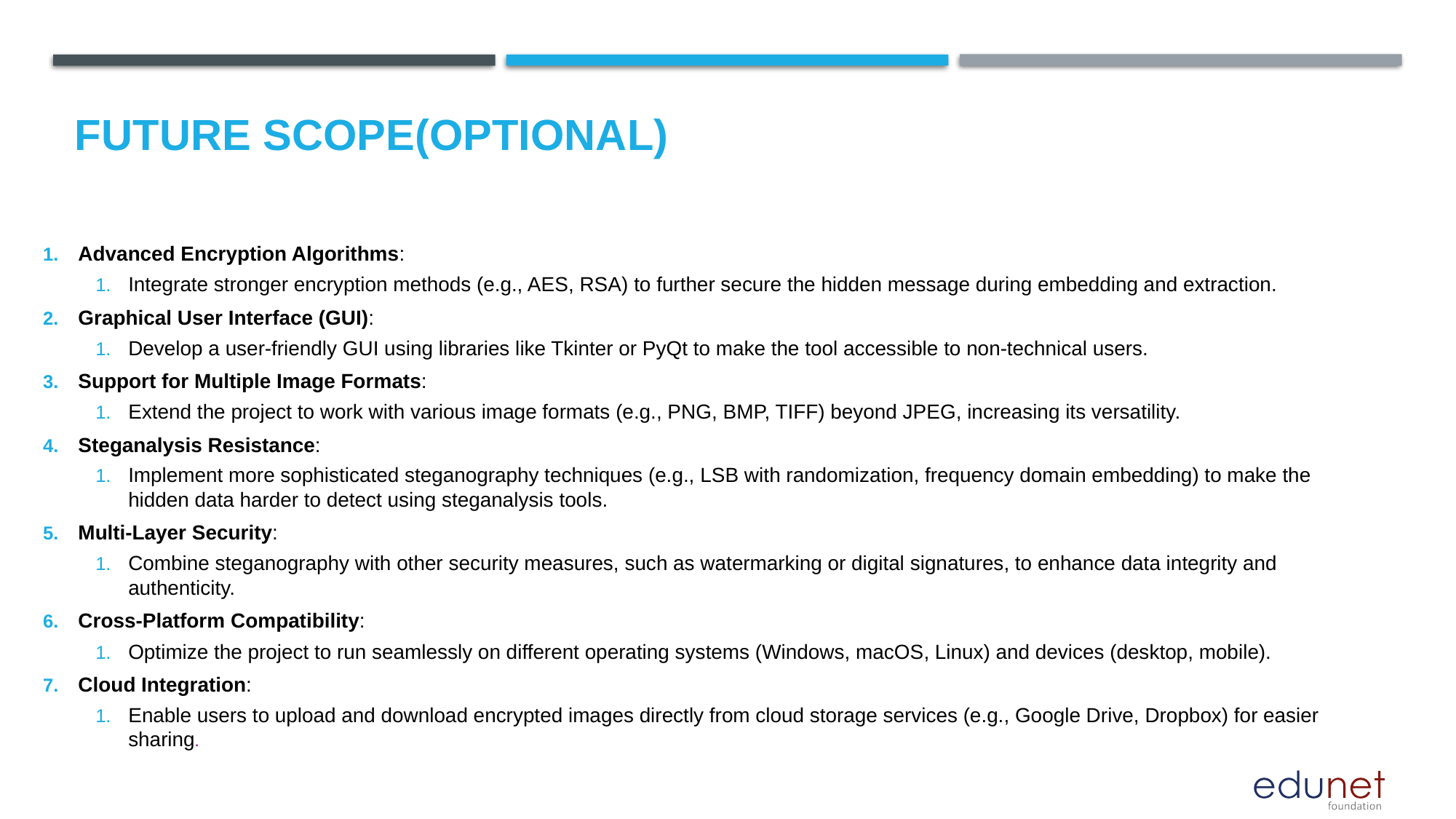

Future scope(optional)

Advanced Encryption Algorithms:
Integrate stronger encryption methods (e.g., AES, RSA) to further secure the hidden message during embedding and extraction.
Graphical User Interface (GUI):
Develop a user-friendly GUI using libraries like Tkinter or PyQt to make the tool accessible to non-technical users.
Support for Multiple Image Formats:
Extend the project to work with various image formats (e.g., PNG, BMP, TIFF) beyond JPEG, increasing its versatility.
Steganalysis Resistance:
Implement more sophisticated steganography techniques (e.g., LSB with randomization, frequency domain embedding) to make the hidden data harder to detect using steganalysis tools.
Multi-Layer Security:
Combine steganography with other security measures, such as watermarking or digital signatures, to enhance data integrity and authenticity.
Cross-Platform Compatibility:
Optimize the project to run seamlessly on different operating systems (Windows, macOS, Linux) and devices (desktop, mobile).
Cloud Integration:
Enable users to upload and download encrypted images directly from cloud storage services (e.g., Google Drive, Dropbox) for easier sharing.